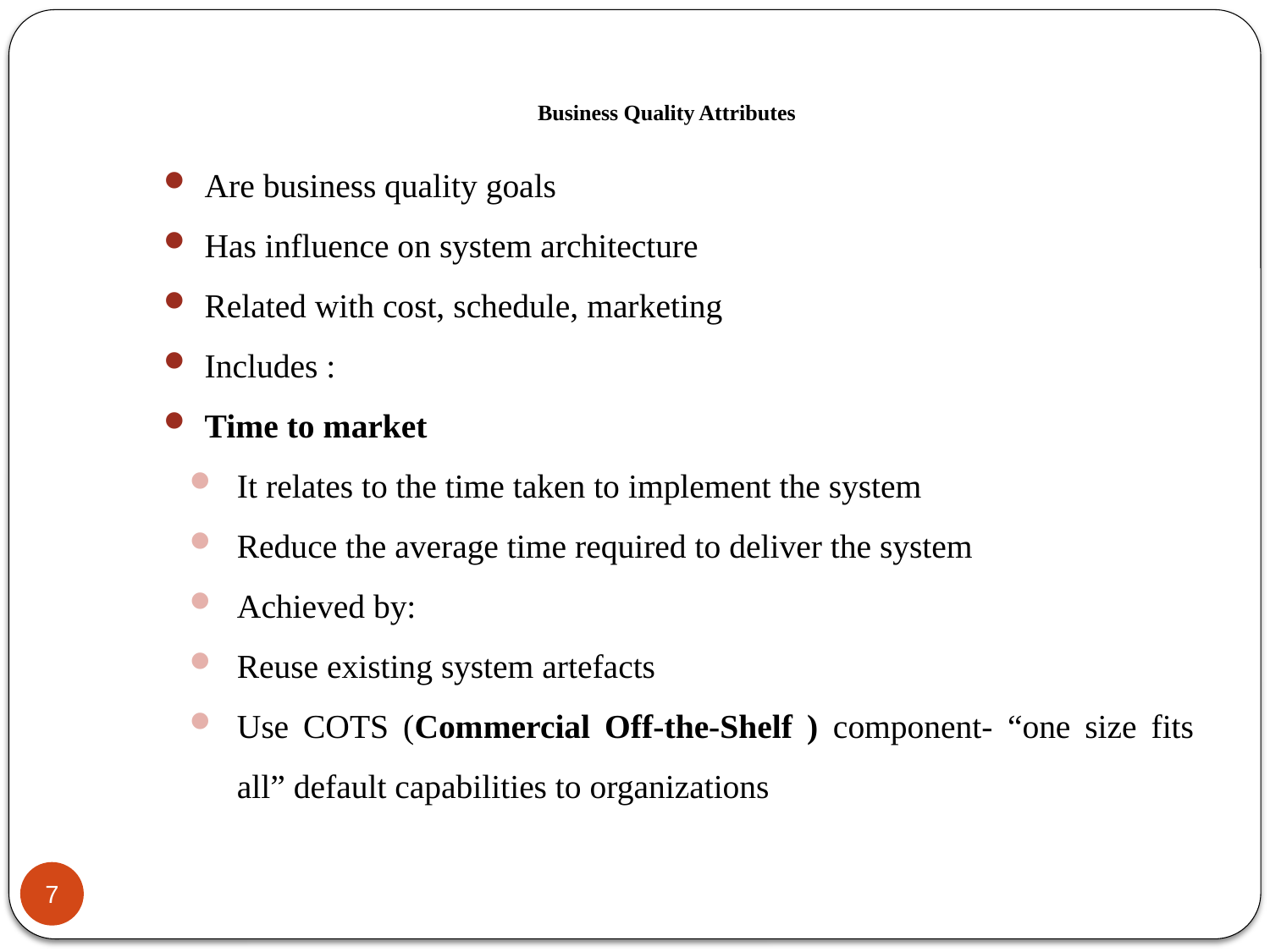

# Business Quality Attributes
Are business quality goals
Has influence on system architecture
Related with cost, schedule, marketing
Includes :
Time to market
It relates to the time taken to implement the system
Reduce the average time required to deliver the system
Achieved by:
Reuse existing system artefacts
Use COTS (Commercial Off-the-Shelf ) component- “one size fits all” default capabilities to organizations

7